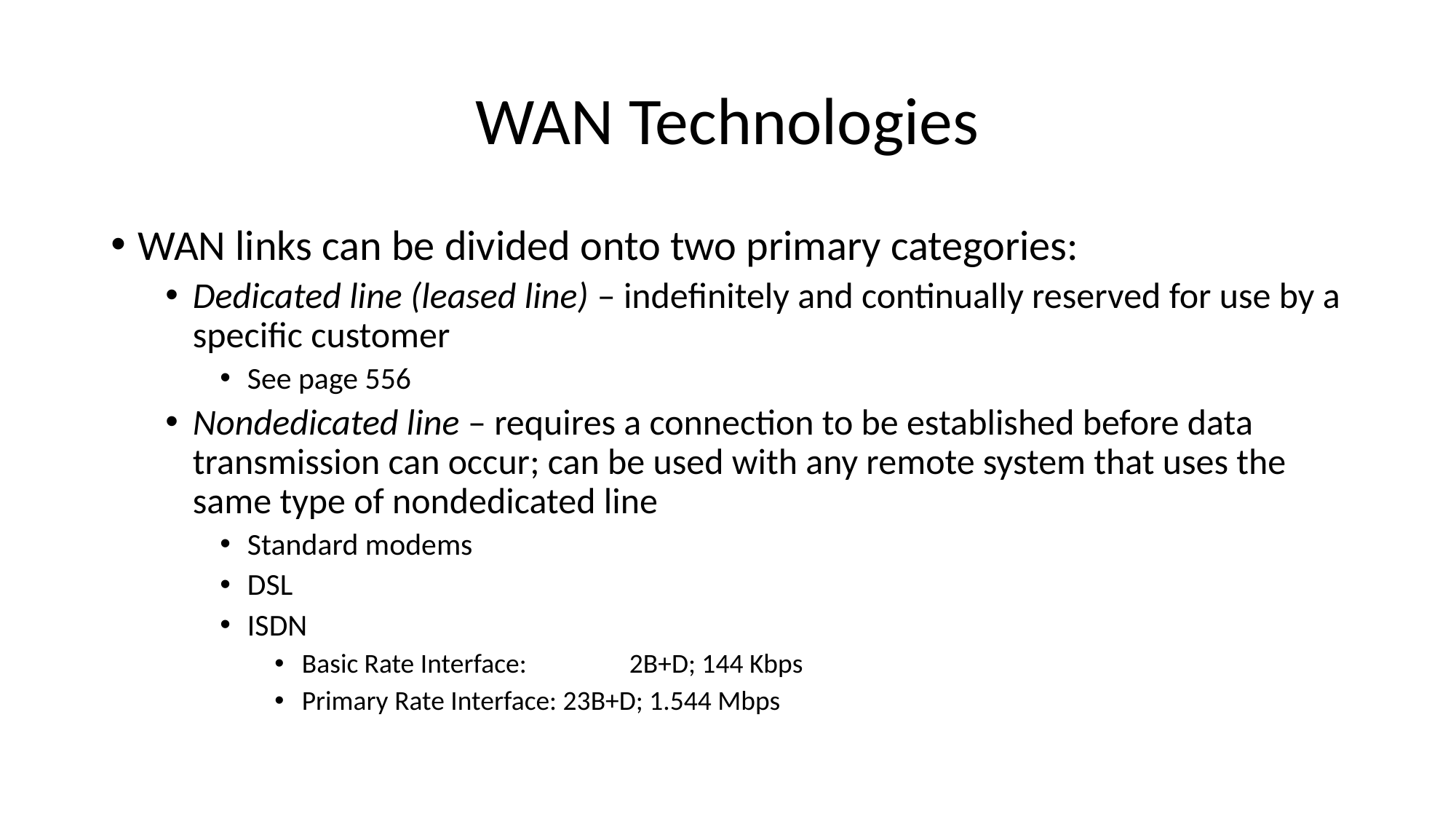

# WAN Technologies
WAN links can be divided onto two primary categories:
Dedicated line (leased line) – indefinitely and continually reserved for use by a specific customer
See page 556
Nondedicated line – requires a connection to be established before data transmission can occur; can be used with any remote system that uses the same type of nondedicated line
Standard modems
DSL
ISDN
Basic Rate Interface:	2B+D; 144 Kbps
Primary Rate Interface: 23B+D; 1.544 Mbps